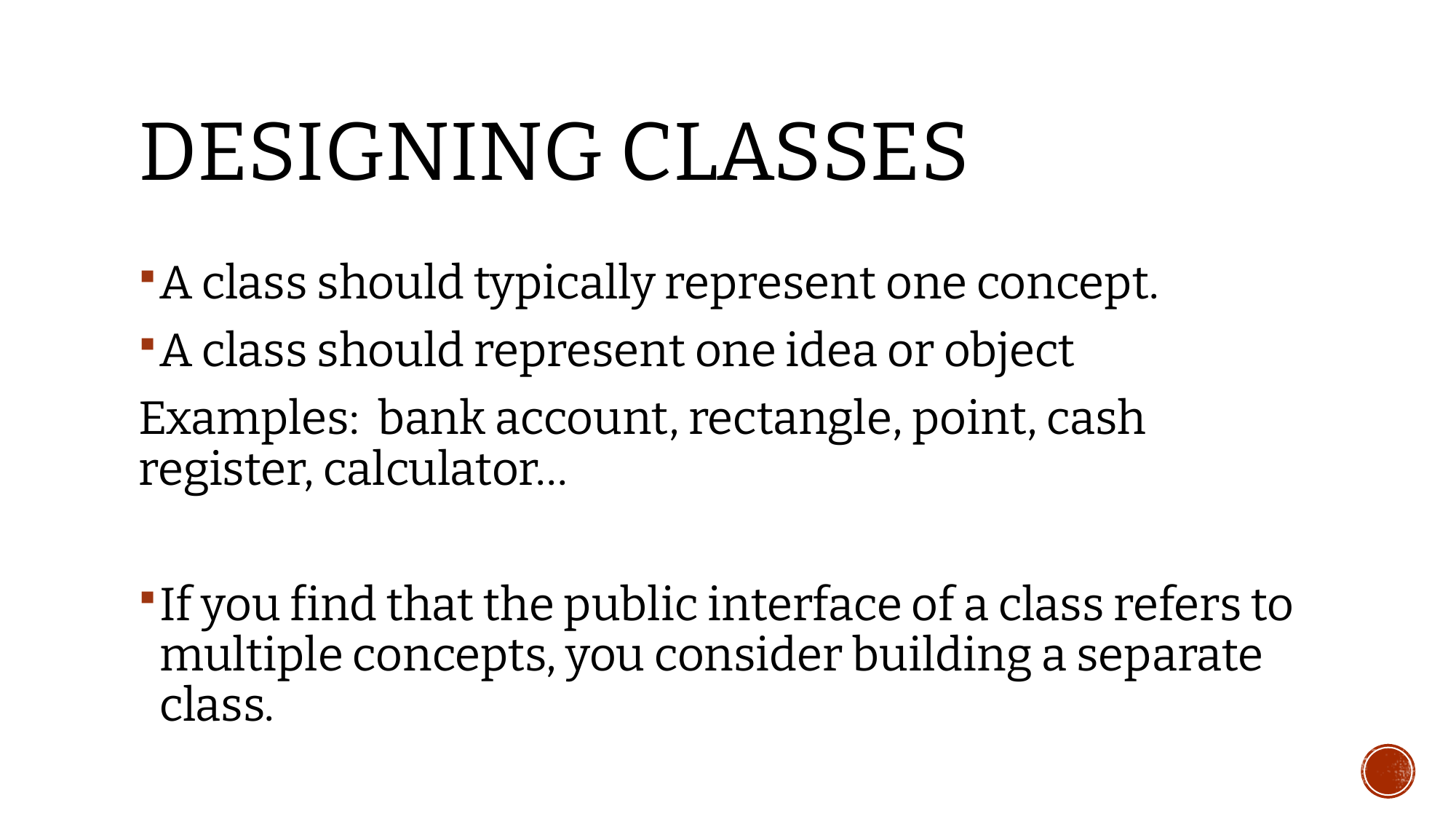

# Designing Classes
A class should typically represent one concept.
A class should represent one idea or object
Examples:  bank account, rectangle, point, cash register, calculator…

If you find that the public interface of a class refers to multiple concepts, you consider building a separate class.